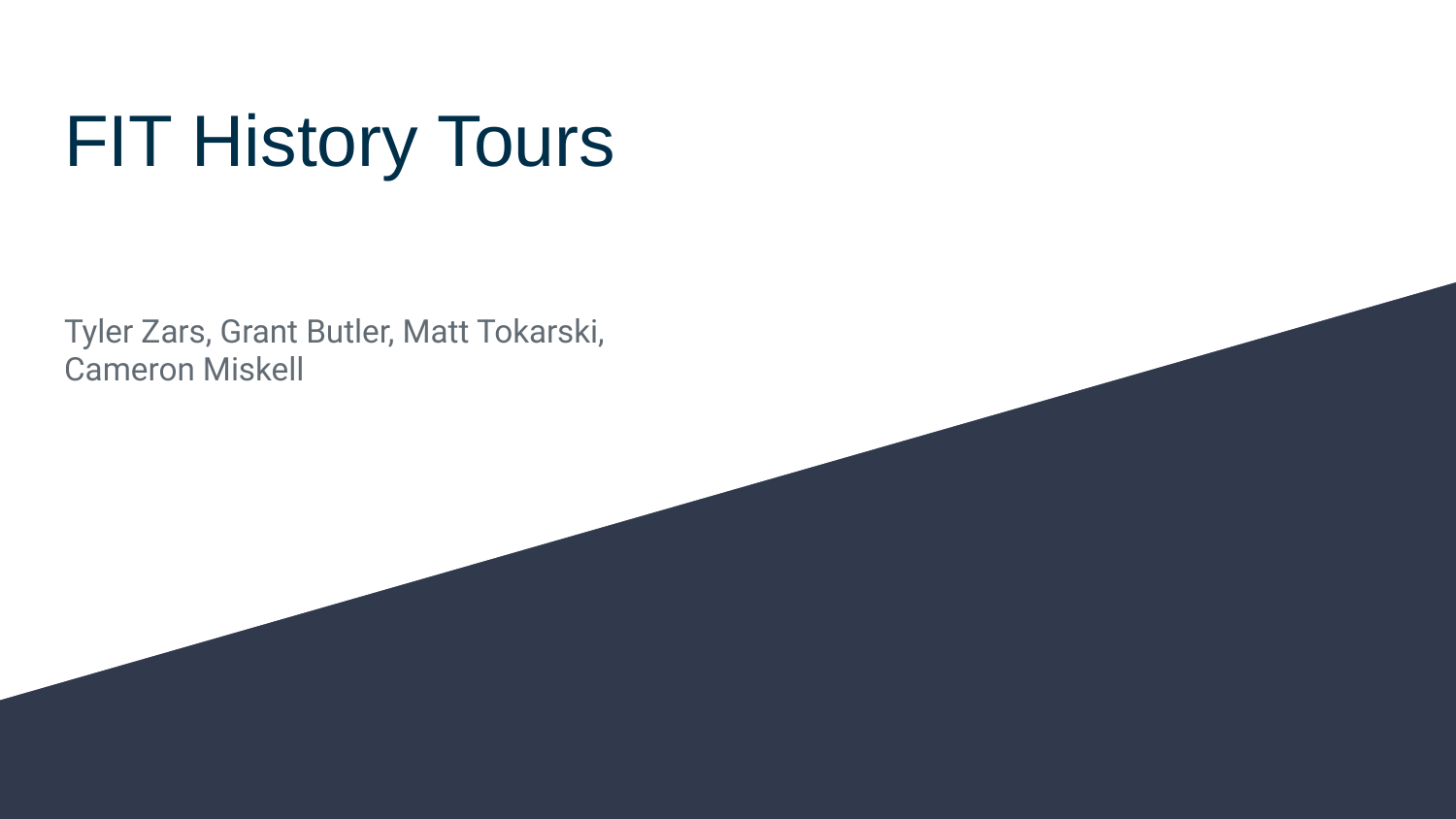

# FIT History Tours
Tyler Zars, Grant Butler, Matt Tokarski, Cameron Miskell